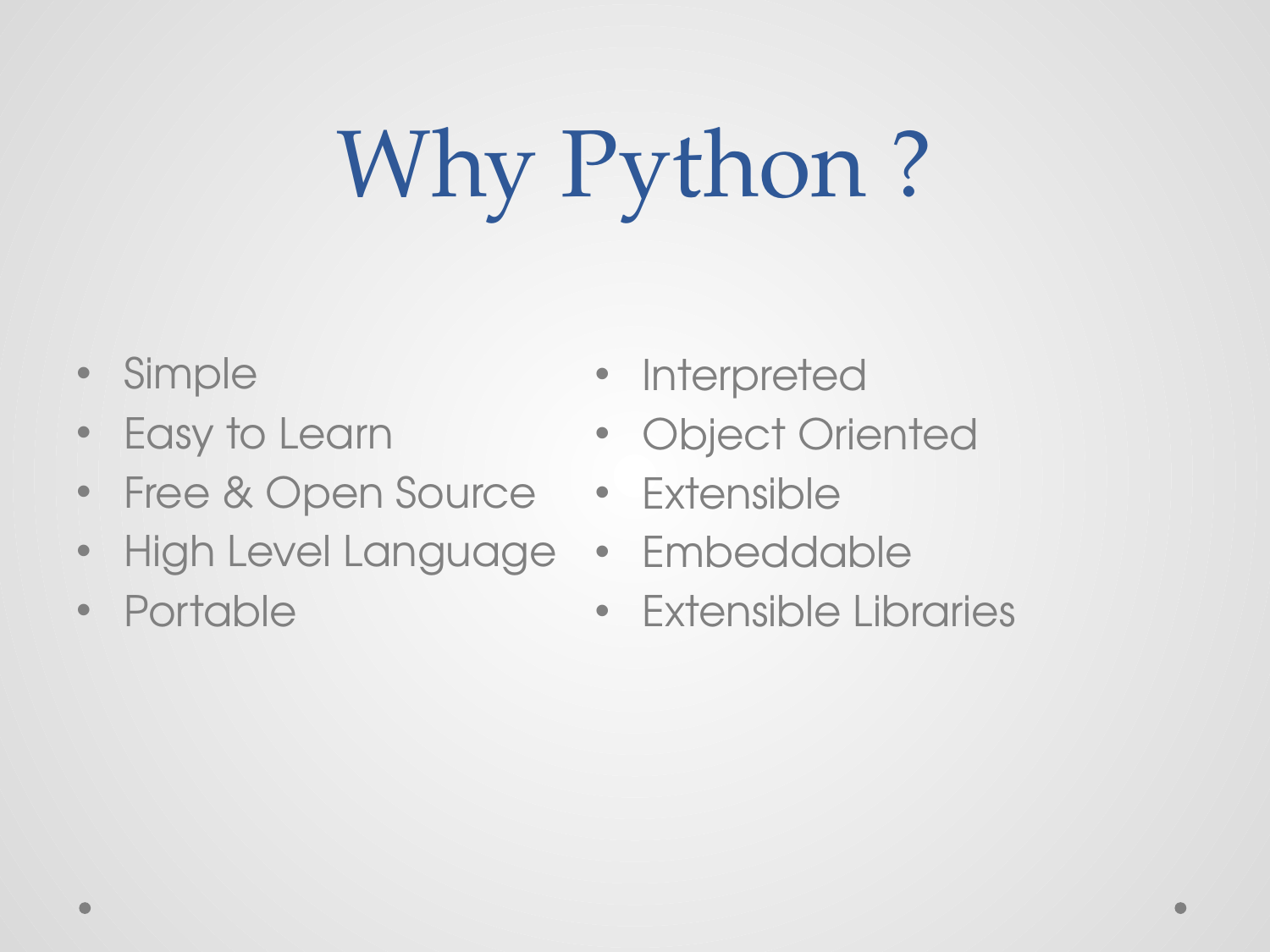

# Why Python ?

Simple
Easy to Learn
Free & Open Source
High Level Language
Portable

Interpreted
Object Oriented
Extensible
Embeddable
Extensible Libraries